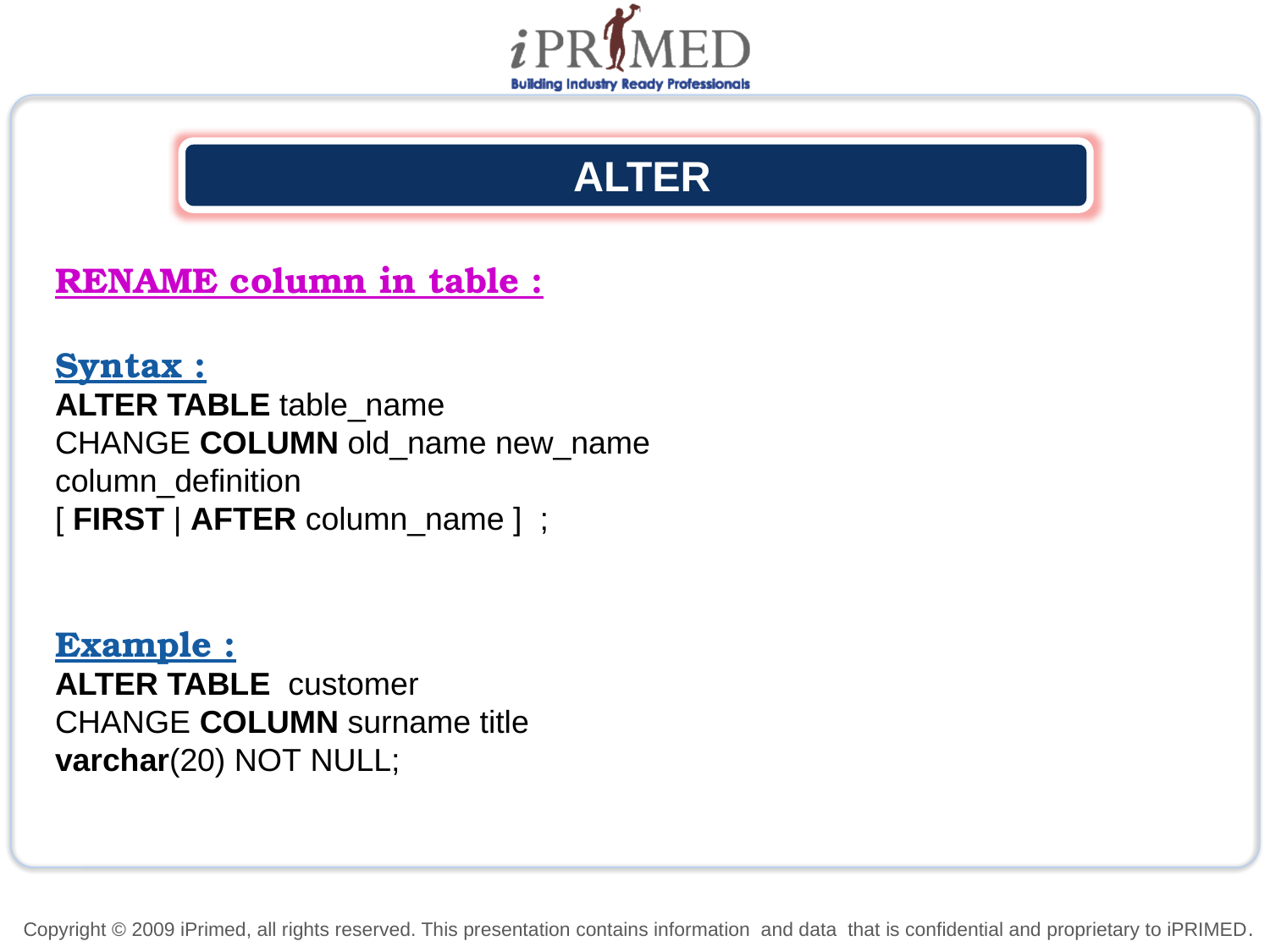

ALTER
RENAME column in table :

Syntax :
ALTER TABLE table_name
CHANGE COLUMN old_name new_name
column_definition
[ FIRST | AFTER column_name ]  ;

Example :
ALTER TABLE  customer
CHANGE COLUMN surname title
varchar(20) NOT NULL;